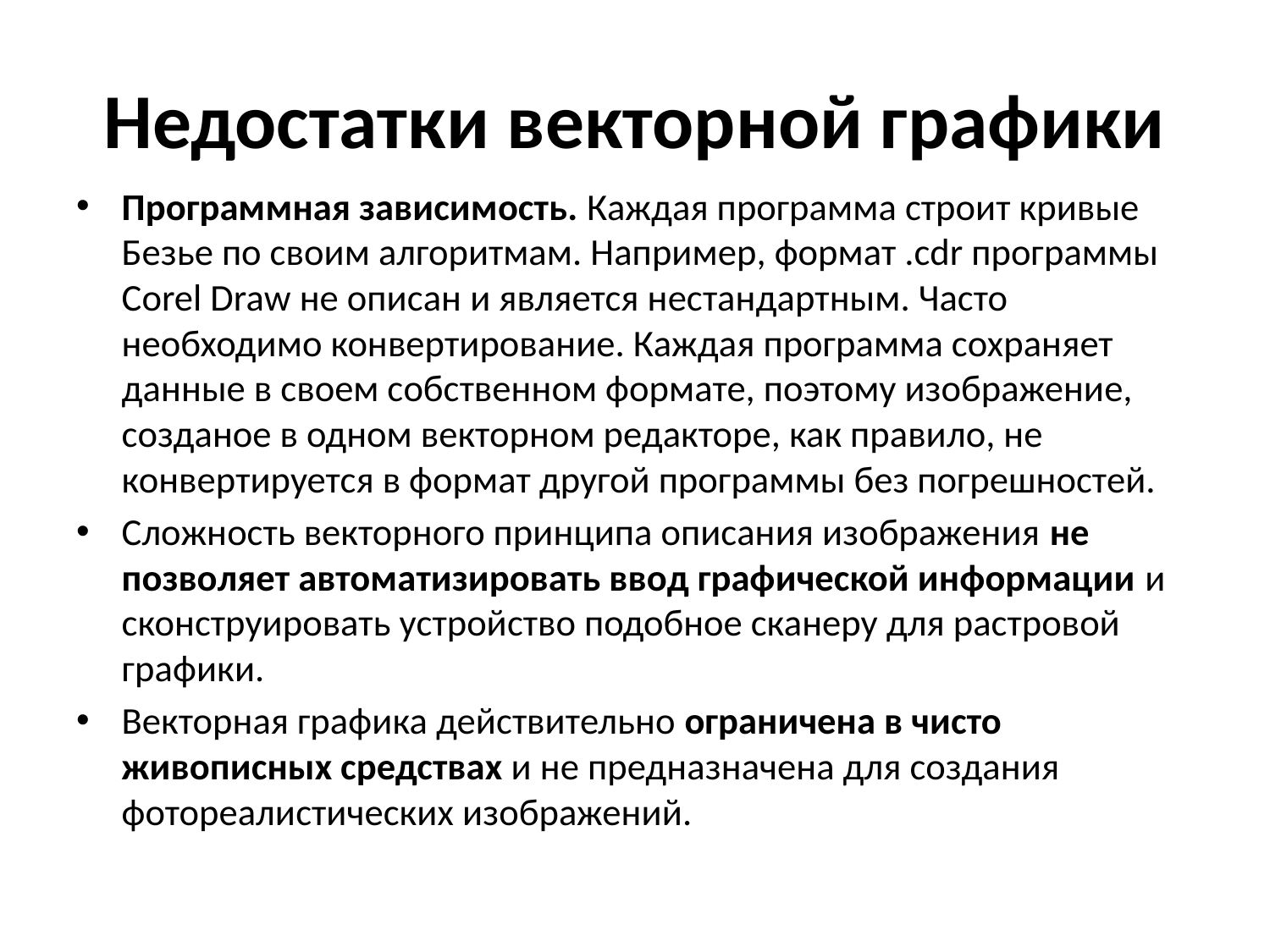

# Недостатки векторной графики
Программная зависимость. Каждая программа строит кривые Безье по своим алгоритмам. Например, формат .cdr программы Corel Draw не описан и является нестандартным. Часто необходимо конвертирование. Каждая программа сохраняет данные в своем собственном формате, поэтому изображение, созданое в одном векторном редакторе, как правило, не конвертируется в формат другой программы без погрешностей.
Сложность векторного принципа описания изображения не позволяет автоматизировать ввод графической информации и сконструировать устройство подобное сканеру для растровой графики.
Векторная графика действительно ограничена в чисто живописных средствах и не предназначена для создания фотореалистических изображений.